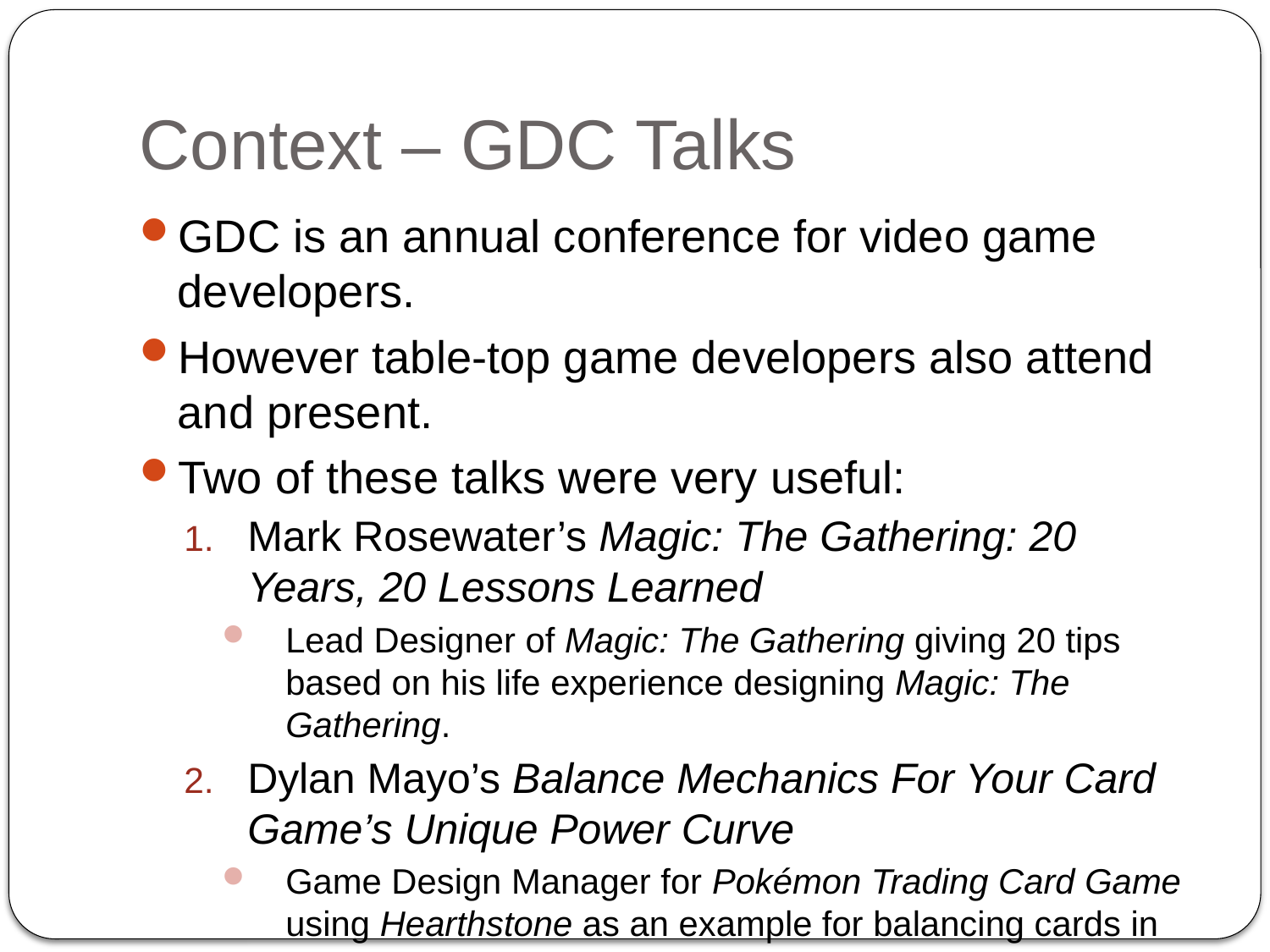

# Context – GDC Talks
GDC is an annual conference for video game developers.
However table-top game developers also attend and present.
Two of these talks were very useful:
Mark Rosewater’s Magic: The Gathering: 20 Years, 20 Lessons Learned
Lead Designer of Magic: The Gathering giving 20 tips based on his life experience designing Magic: The Gathering.
Dylan Mayo’s Balance Mechanics For Your Card Game’s Unique Power Curve
Game Design Manager for Pokémon Trading Card Game using Hearthstone as an example for balancing cards in TCGs.